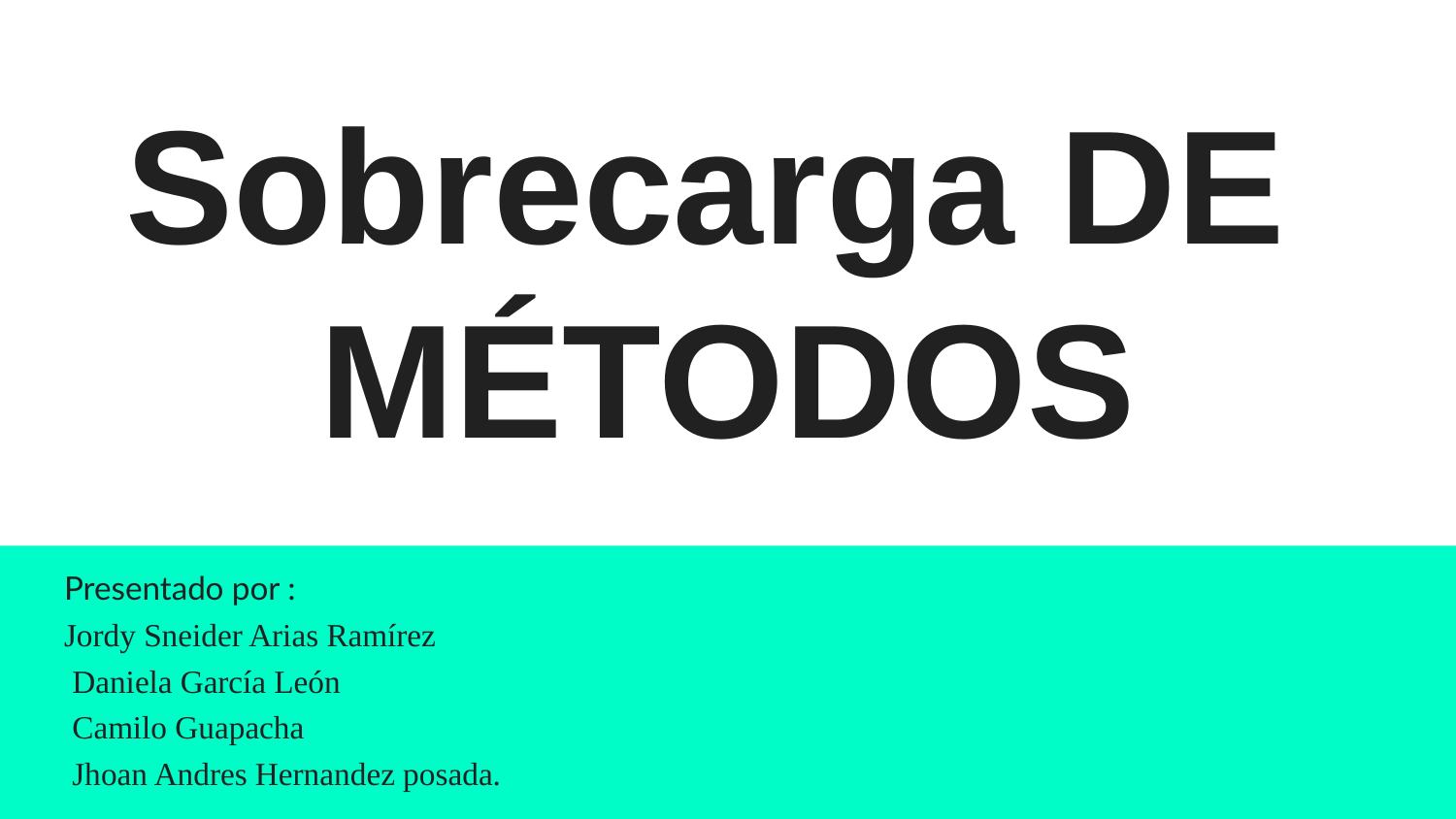

# Sobrecarga DE
MÉTODOS

Presentado por :

Jordy Sneider Arias Ramírez

 Daniela García León

 Camilo Guapacha

 Jhoan Andres Hernandez posada.